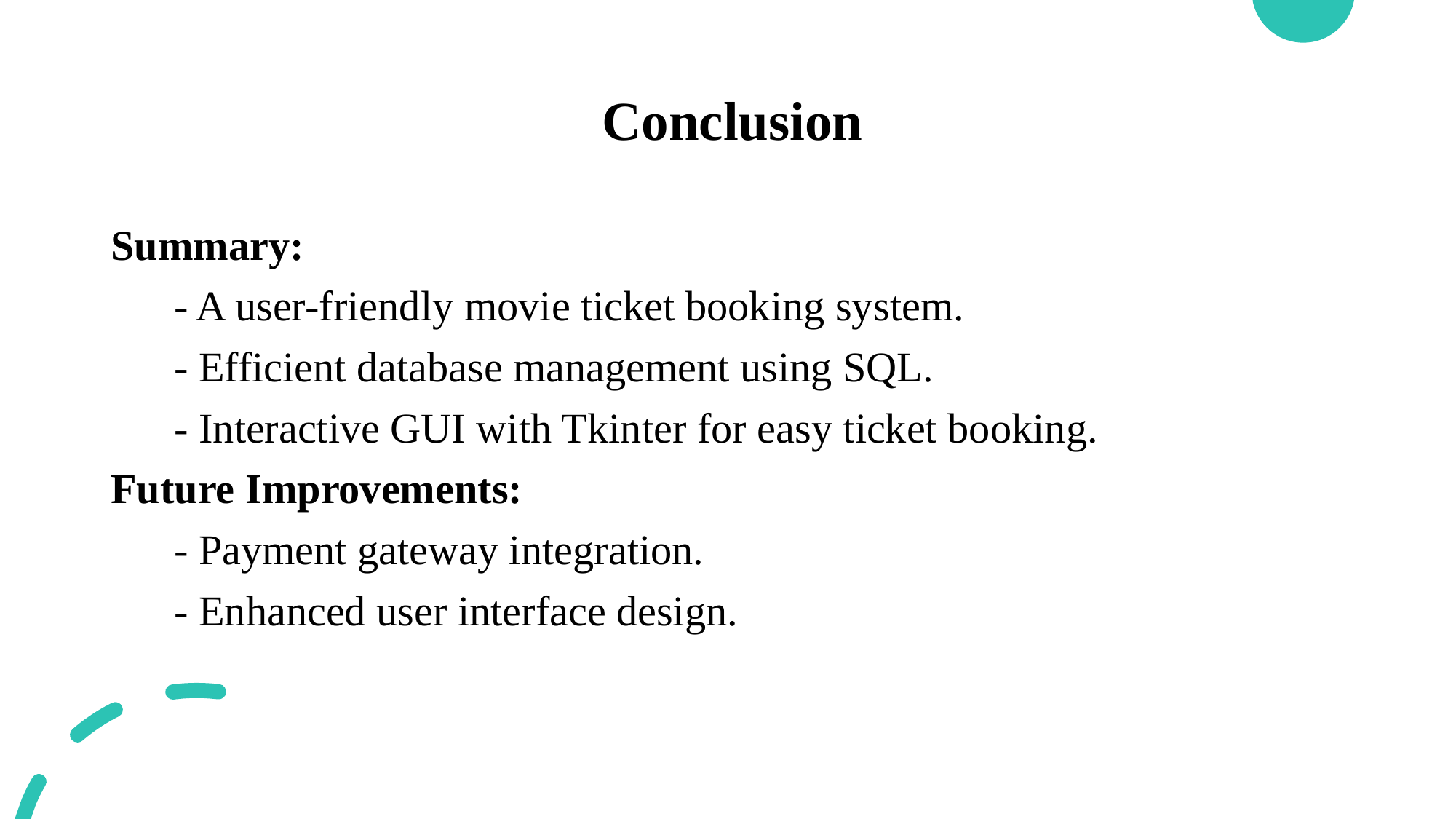

# Conclusion
Summary:
      - A user-friendly movie ticket booking system.
      - Efficient database management using SQL.
      - Interactive GUI with Tkinter for easy ticket booking.
Future Improvements:
      - Payment gateway integration.
      - Enhanced user interface design.